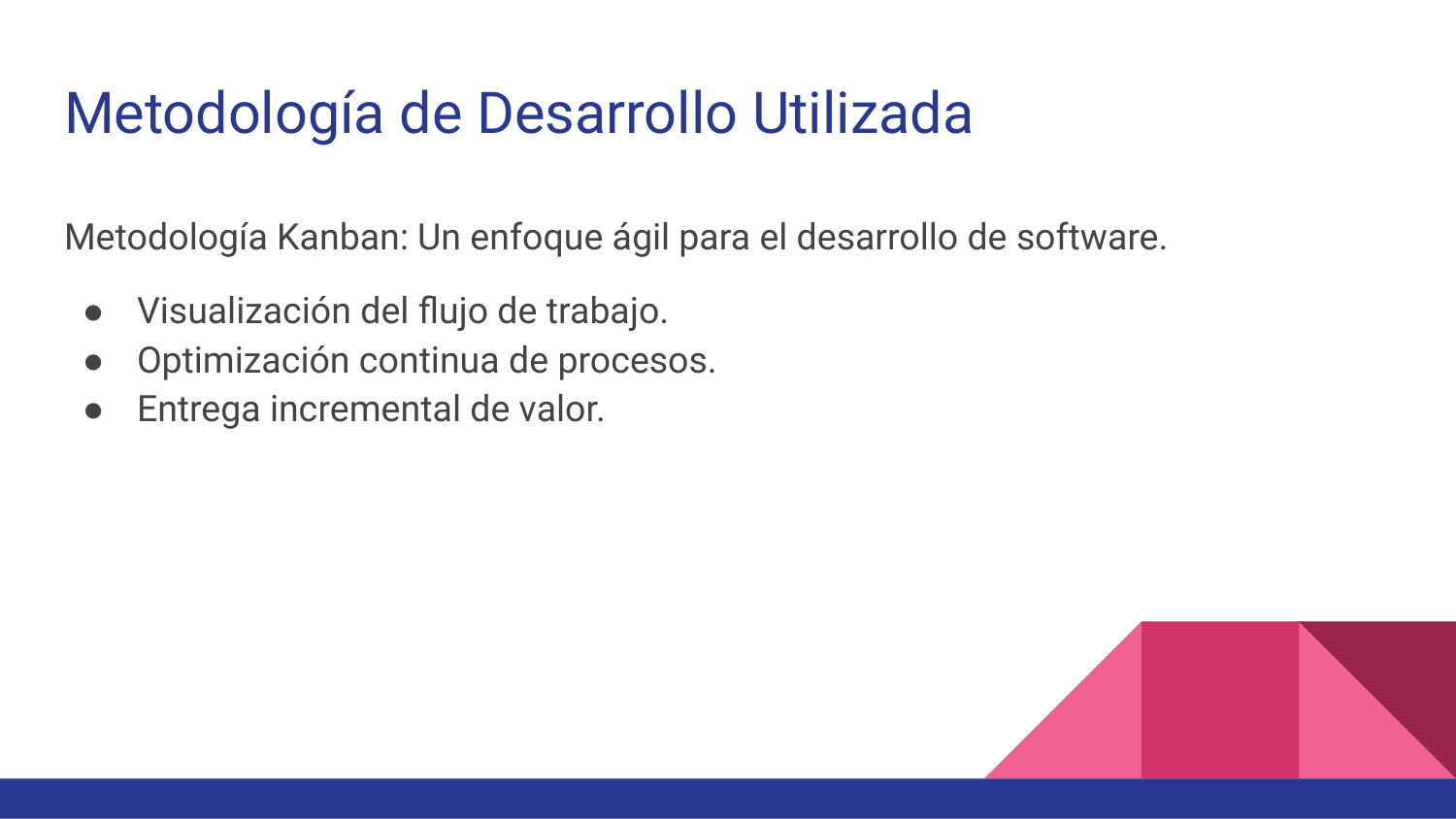

# Metodología de Desarrollo Utilizada
Metodología Kanban: Un enfoque ágil para el desarrollo de software.
Visualización del flujo de trabajo.
Optimización continua de procesos.
Entrega incremental de valor.